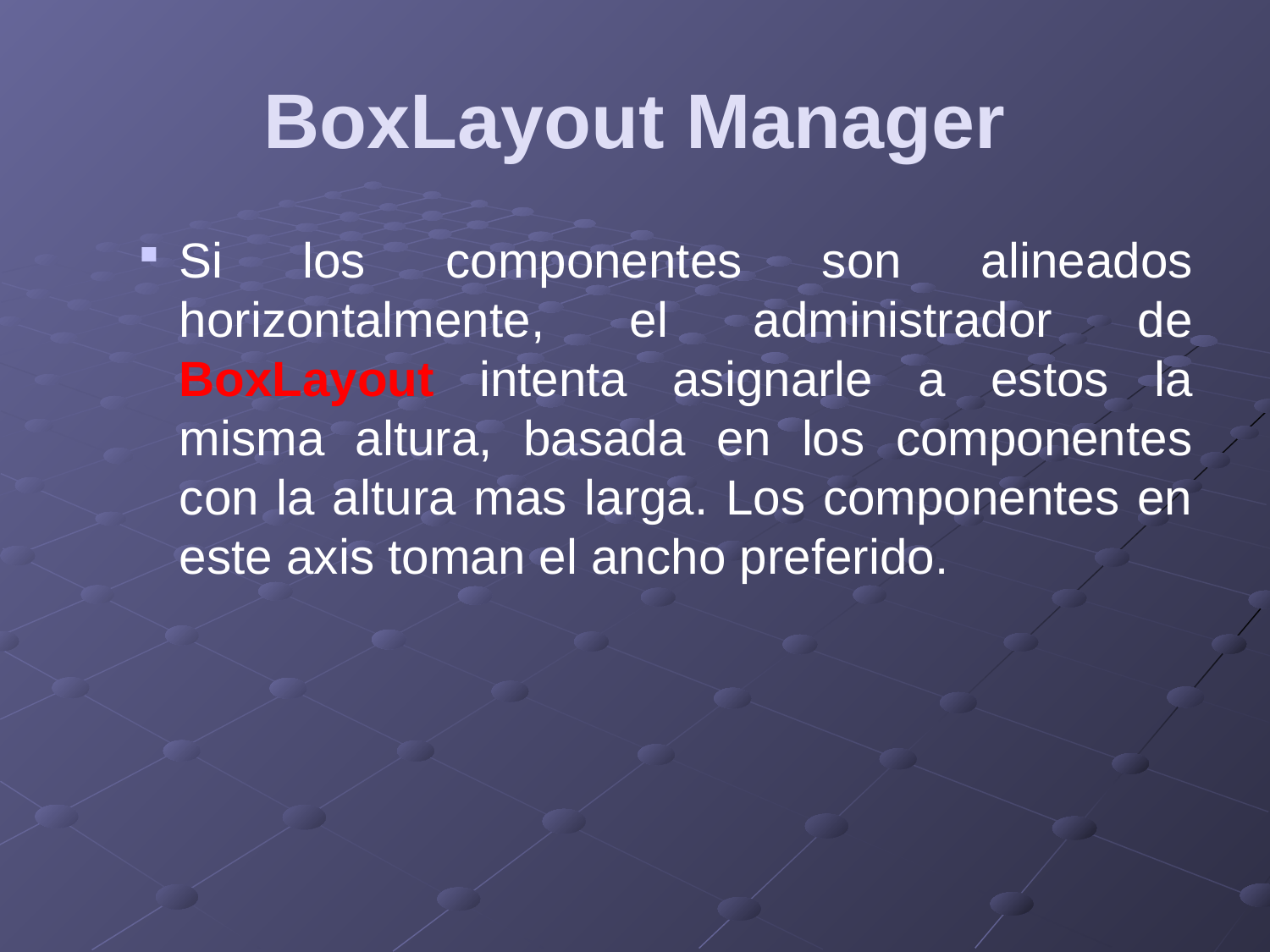

# BoxLayout Manager
Si los componentes son alineados horizontalmente, el administrador de BoxLayout intenta asignarle a estos la misma altura, basada en los componentes con la altura mas larga. Los componentes en este axis toman el ancho preferido.